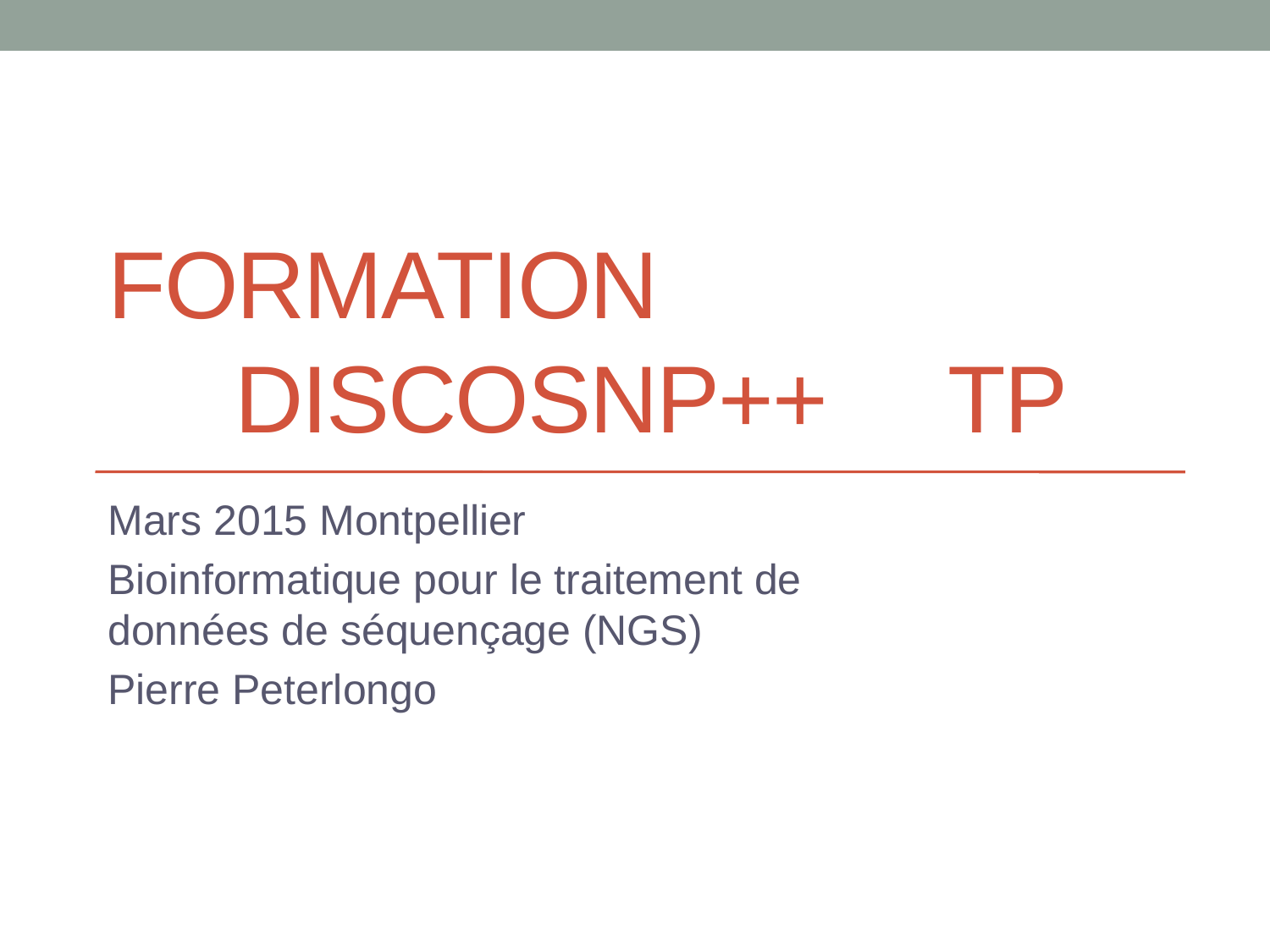

# Formation discoSnp++     TP
Mars 2015 Montpellier
Bioinformatique pour le traitement de données de séquençage (NGS)
Pierre Peterlongo